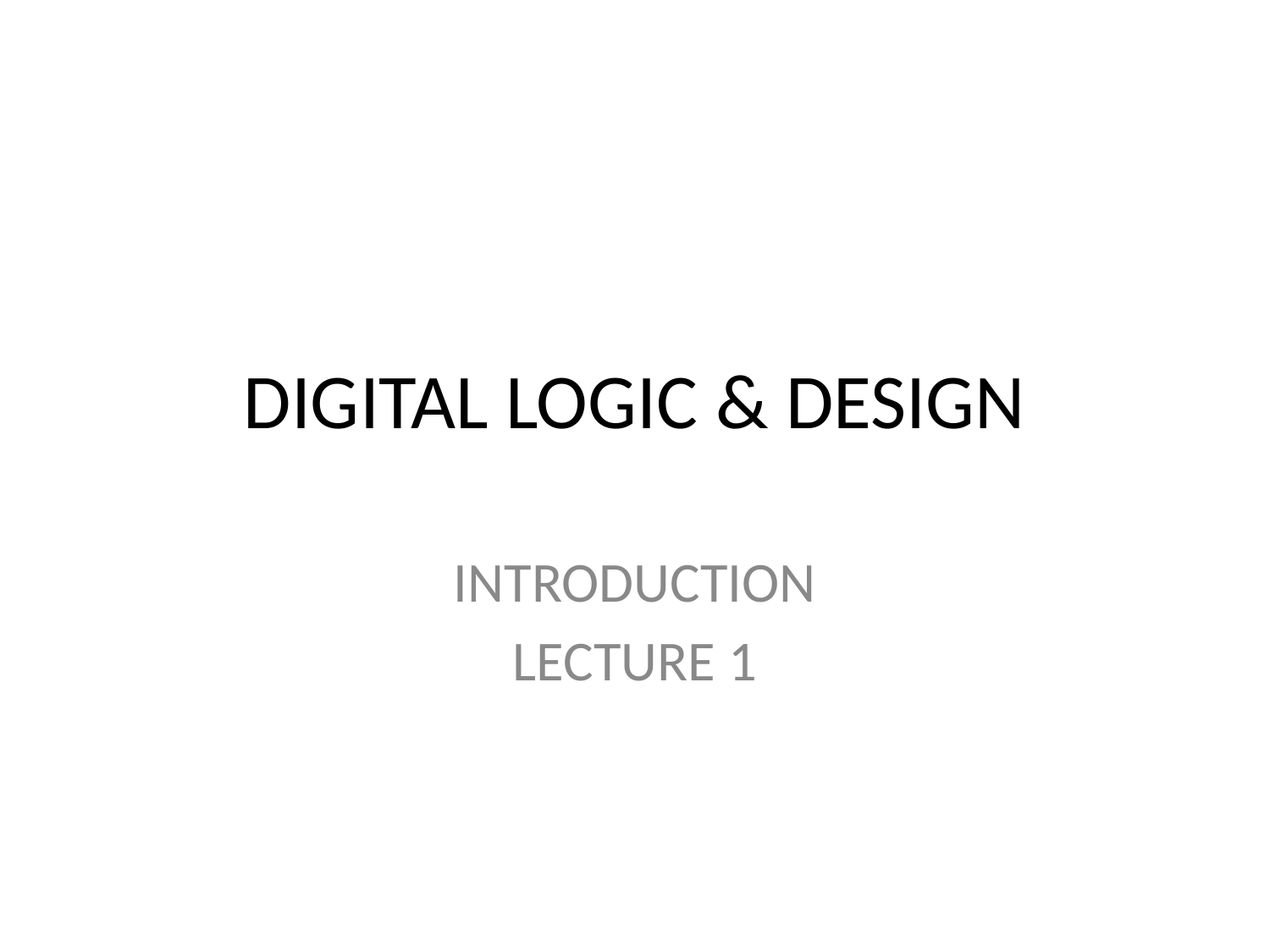

# DIGITAL LOGIC & DESIGN
INTRODUCTION
LECTURE 1